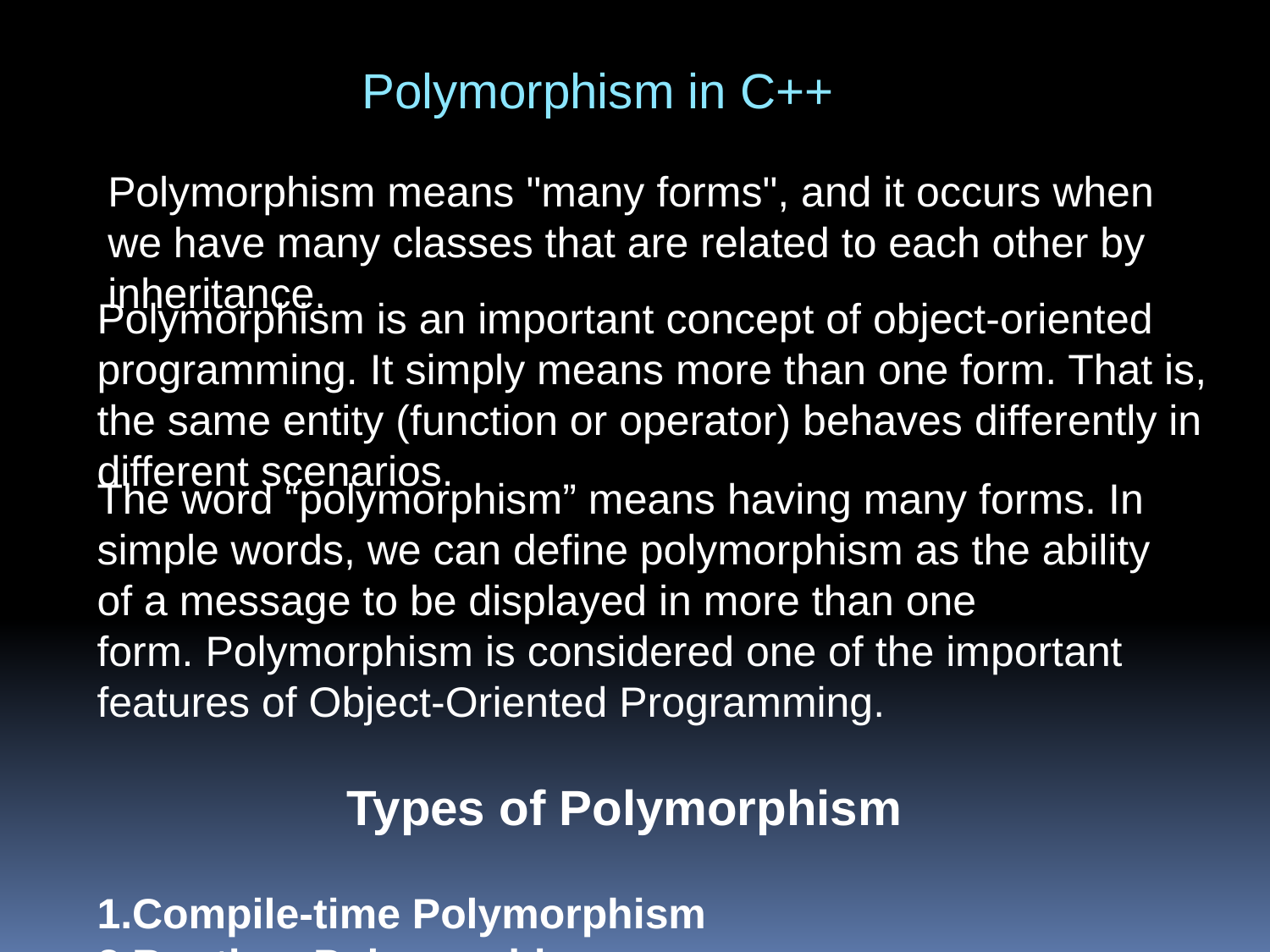

Polymorphism in C++
Polymorphism means "many forms", and it occurs when we have many classes that are related to each other by inheritance.
Polymorphism is an important concept of object-oriented programming. It simply means more than one form. That is, the same entity (function or operator) behaves differently in different scenarios.
The word “polymorphism” means having many forms. In simple words, we can define polymorphism as the ability of a message to be displayed in more than one form. Polymorphism is considered one of the important features of Object-Oriented Programming.

Types of Polymorphism

1.Compile-time Polymorphism
2.Runtime Polymorphism